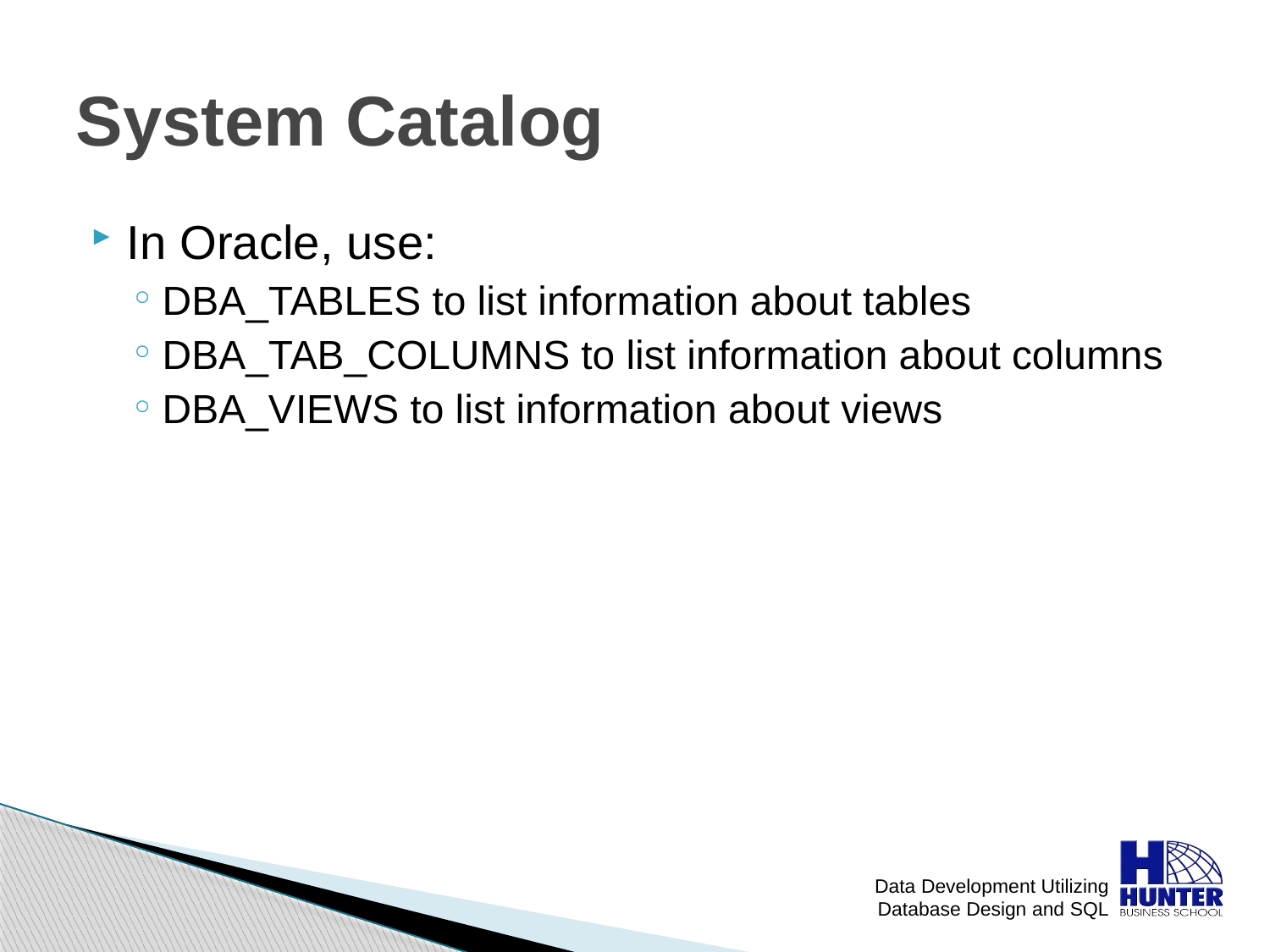

# System Catalog
In Oracle, use:
DBA_TABLES to list information about tables
DBA_TAB_COLUMNS to list information about columns
DBA_VIEWS to list information about views